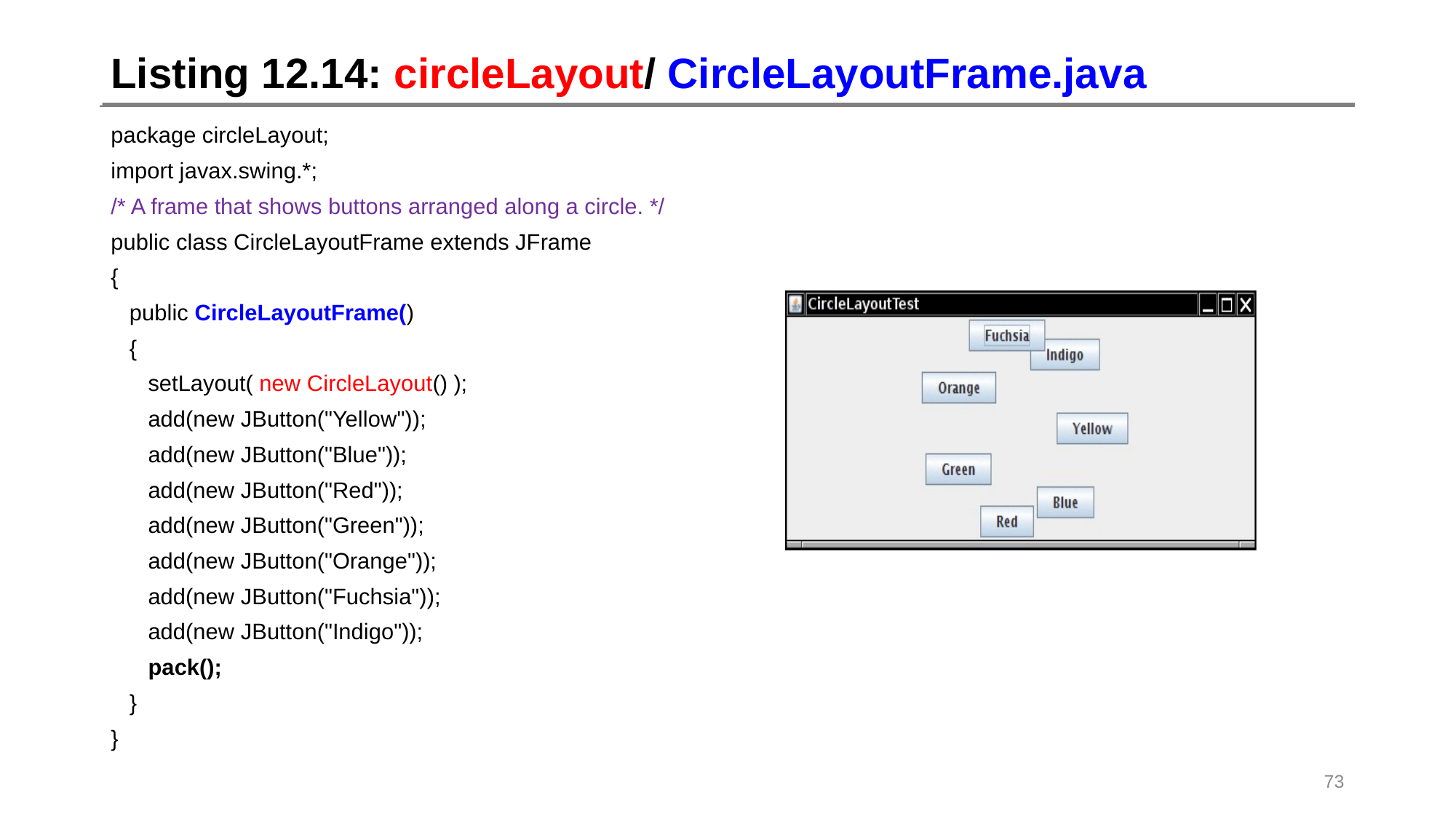

# Listing 12.14: circleLayout/ CircleLayoutFrame.java
package circleLayout;
import javax.swing.*;
/* A frame that shows buttons arranged along a circle. */
public class CircleLayoutFrame extends JFrame
{
   public CircleLayoutFrame()
   {
      setLayout( new CircleLayout() );
      add(new JButton("Yellow"));
      add(new JButton("Blue"));
      add(new JButton("Red"));
      add(new JButton("Green"));
      add(new JButton("Orange"));
      add(new JButton("Fuchsia"));
      add(new JButton("Indigo"));
      pack();
   }
}

73